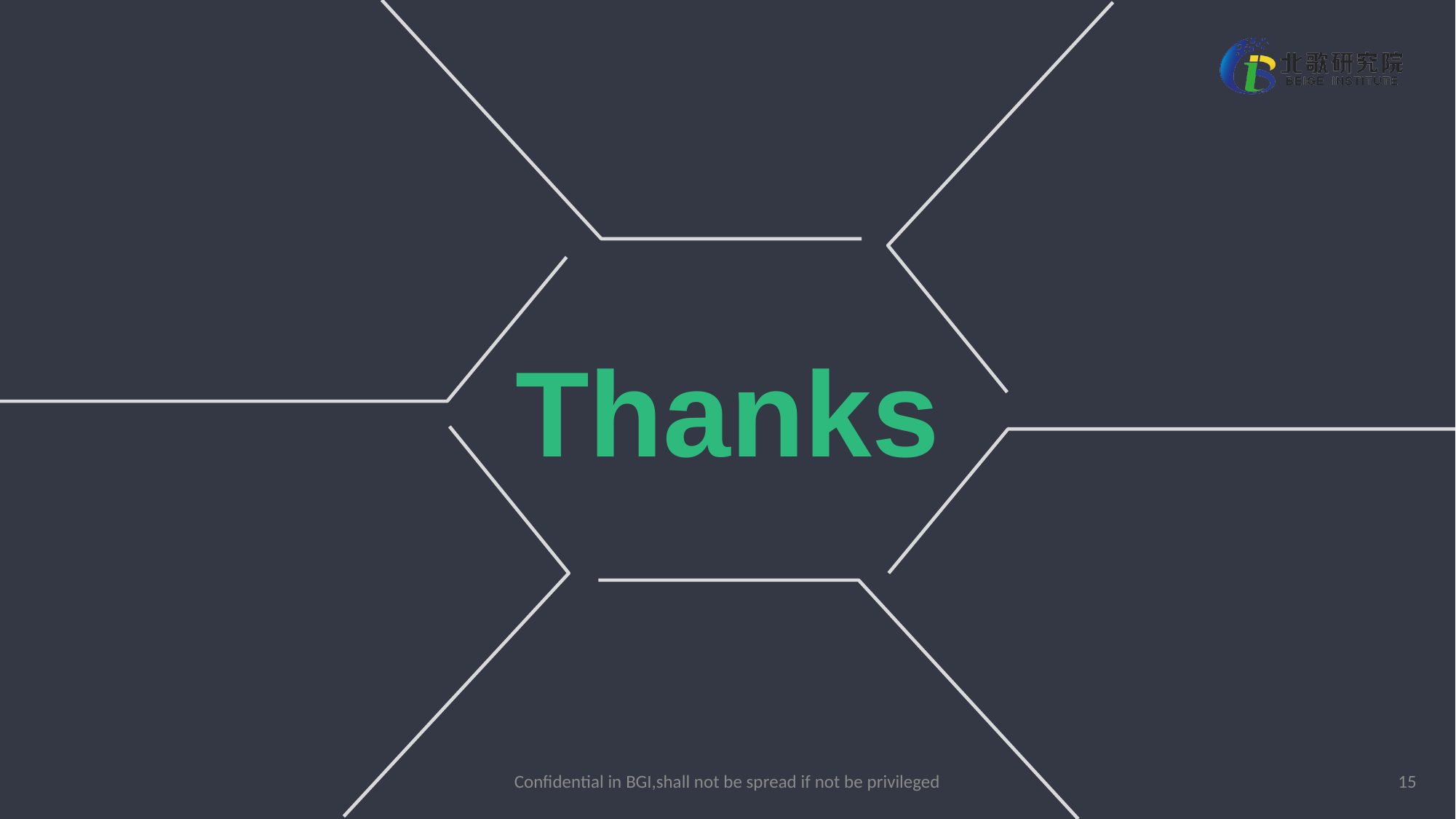

Confidential in BGI,shall not be spread if not be privileged
15